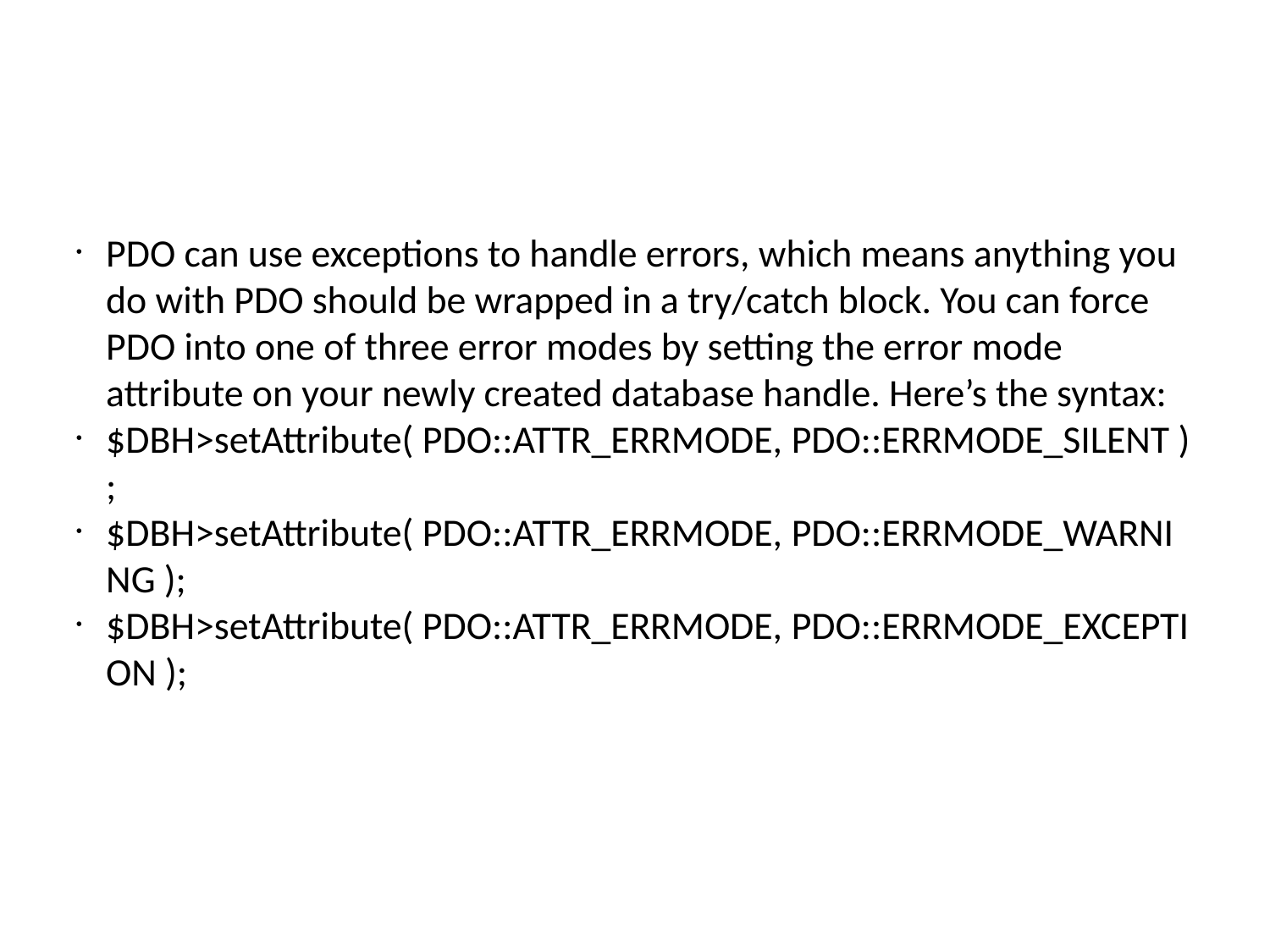

PDO can use exceptions to handle errors, which means anything you do with PDO should be wrapped in a try/catch block. You can force PDO into one of three error modes by setting the error mode attribute on your newly created database handle. Here’s the syntax:
$DBH>setAttribute( PDO::ATTR_ERRMODE, PDO::ERRMODE_SILENT );
$DBH>setAttribute( PDO::ATTR_ERRMODE, PDO::ERRMODE_WARNING );
$DBH>setAttribute( PDO::ATTR_ERRMODE, PDO::ERRMODE_EXCEPTION );